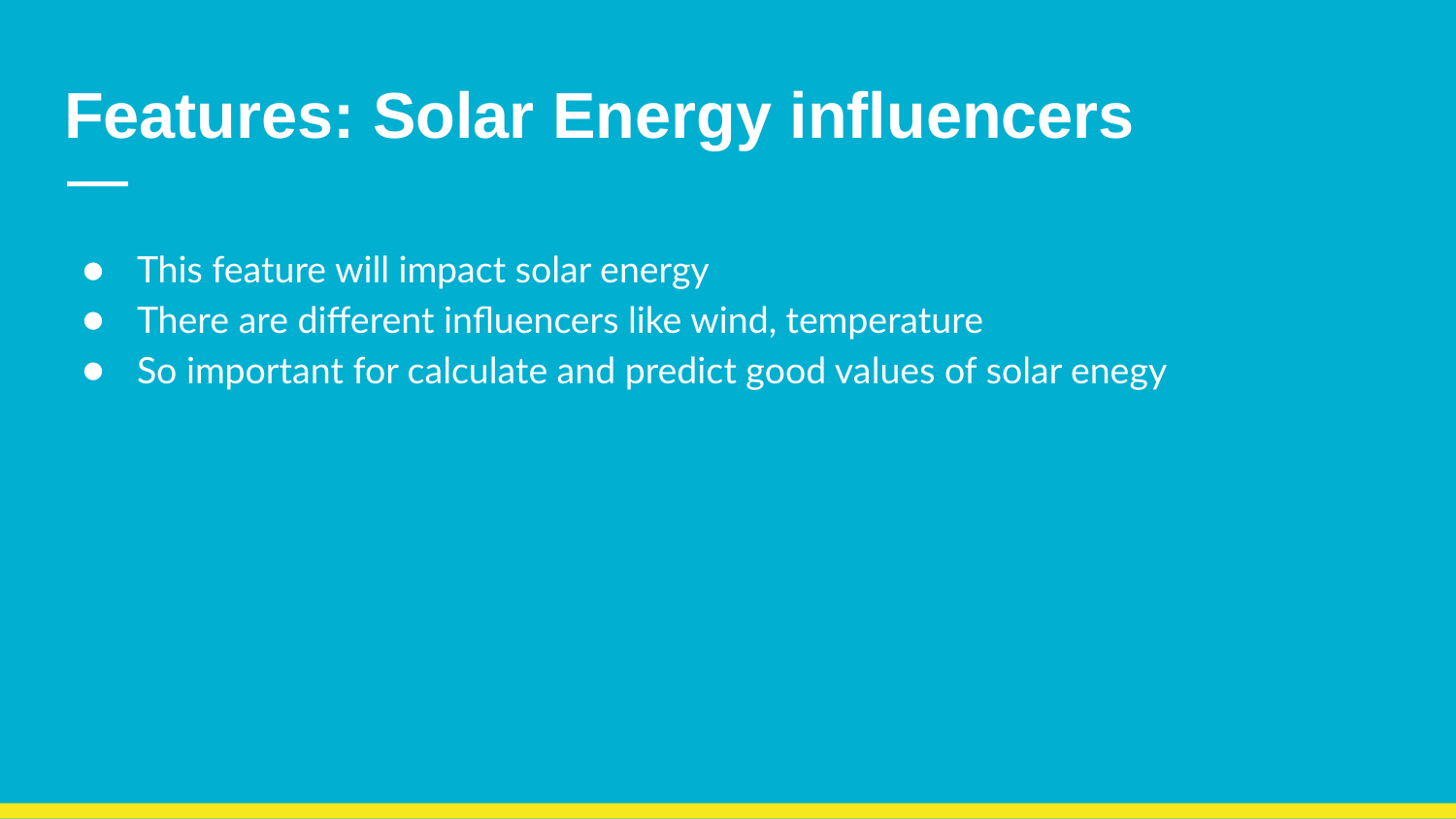

# Features: Solar Energy influencers
This feature will impact solar energy
There are different influencers like wind, temperature
So important for calculate and predict good values of solar enegy